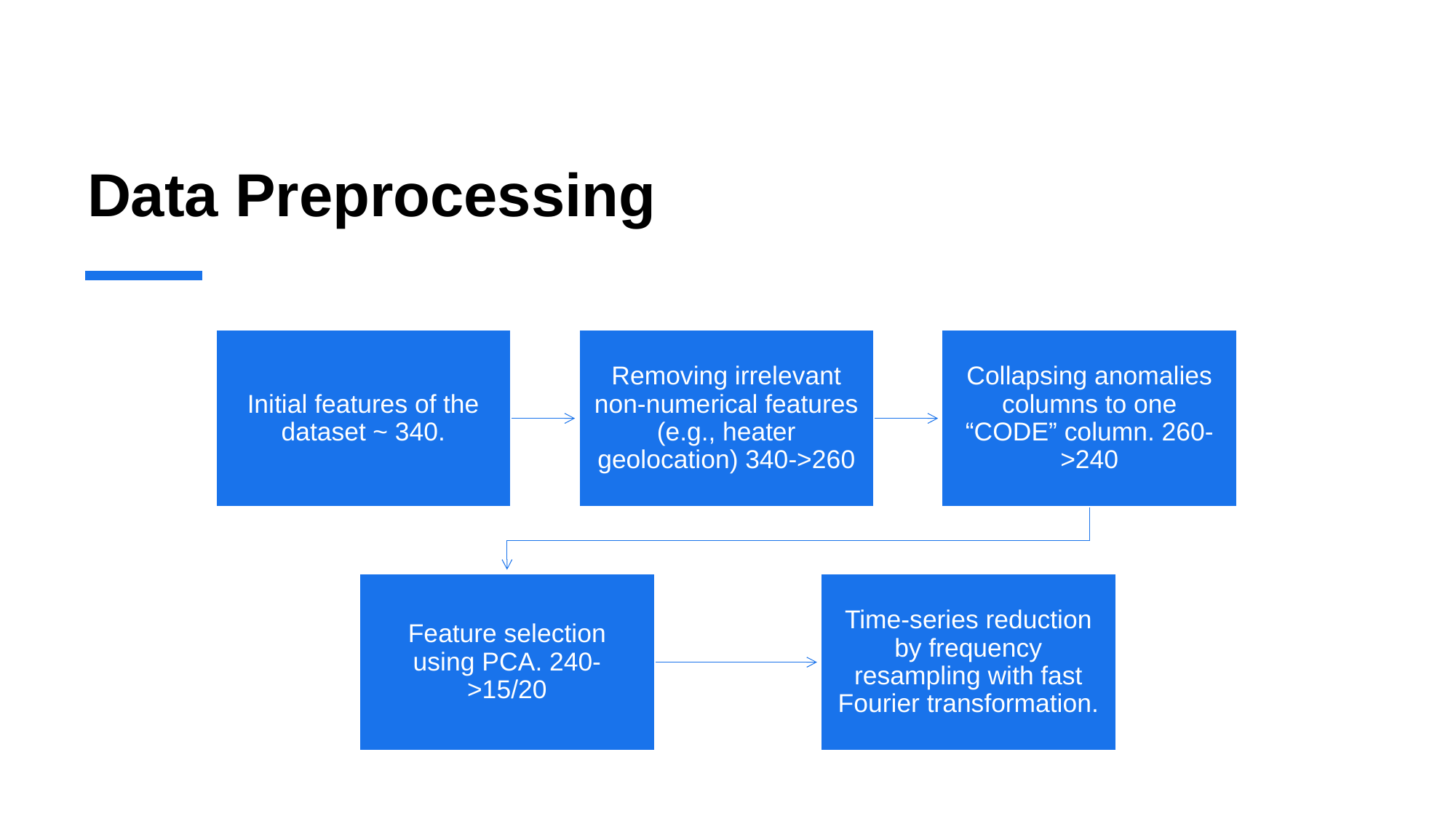

# Data Preprocessing

Initial features of the dataset ~ 340.

Removing irrelevant non-numerical features (e.g., heater geolocation) 340->260

Collapsing anomalies columns to one “CODE” column. 260->240

Feature selection using PCA. 240->15/20
Time-series reduction by frequency resampling with fast Fourier transformation.